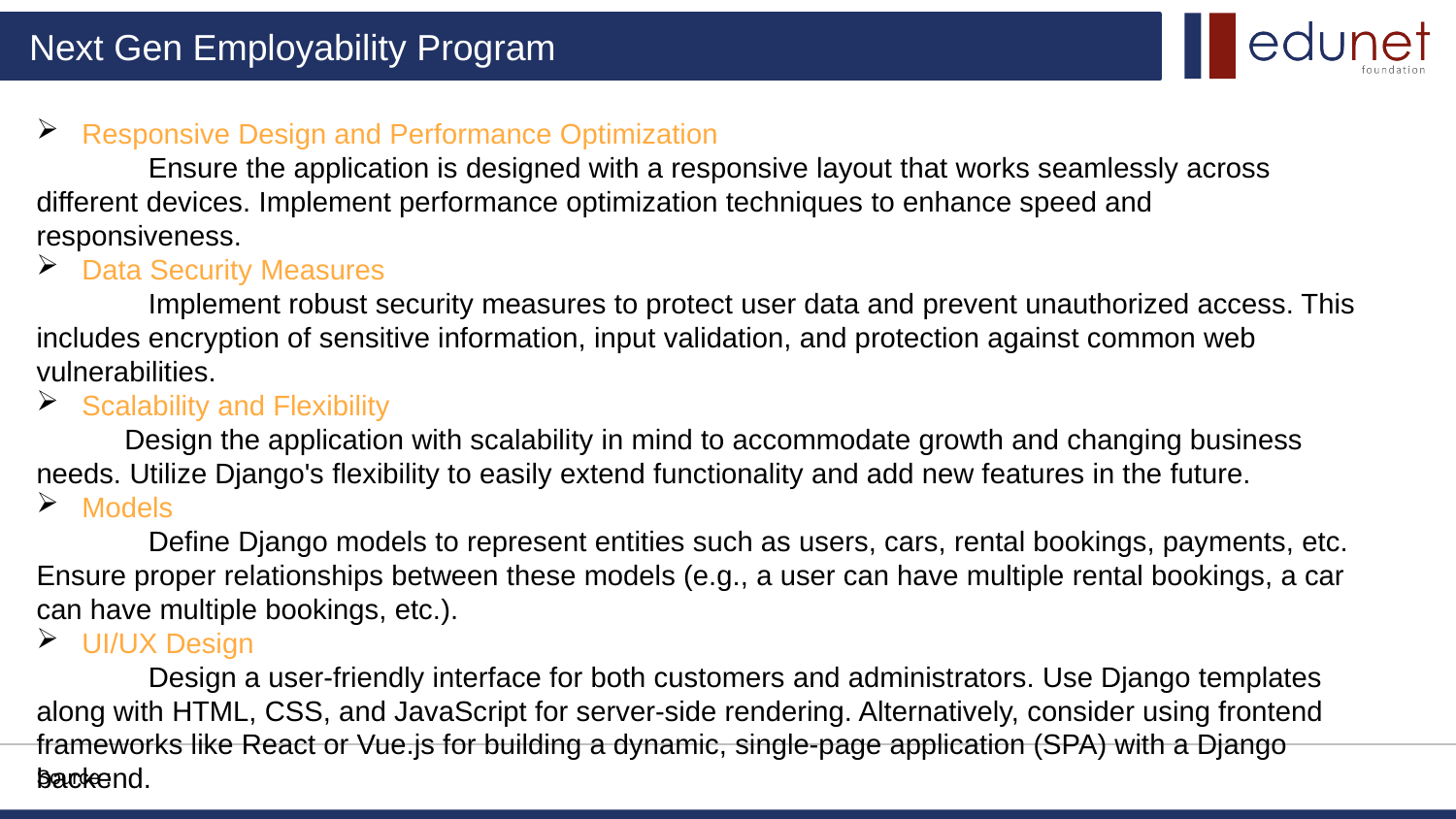

Responsive Design and Performance Optimization
              Ensure the application is designed with a responsive layout that works seamlessly across different devices. Implement performance optimization techniques to enhance speed and responsiveness.
Data Security Measures
              Implement robust security measures to protect user data and prevent unauthorized access. This includes encryption of sensitive information, input validation, and protection against common web vulnerabilities.
Scalability and Flexibility
           Design the application with scalability in mind to accommodate growth and changing business needs. Utilize Django's flexibility to easily extend functionality and add new features in the future.
Models
              Define Django models to represent entities such as users, cars, rental bookings, payments, etc. Ensure proper relationships between these models (e.g., a user can have multiple rental bookings, a car can have multiple bookings, etc.).
UI/UX Design
              Design a user-friendly interface for both customers and administrators. Use Django templates along with HTML, CSS, and JavaScript for server-side rendering. Alternatively, consider using frontend frameworks like React or Vue.js for building a dynamic, single-page application (SPA) with a Django backend.

Source :